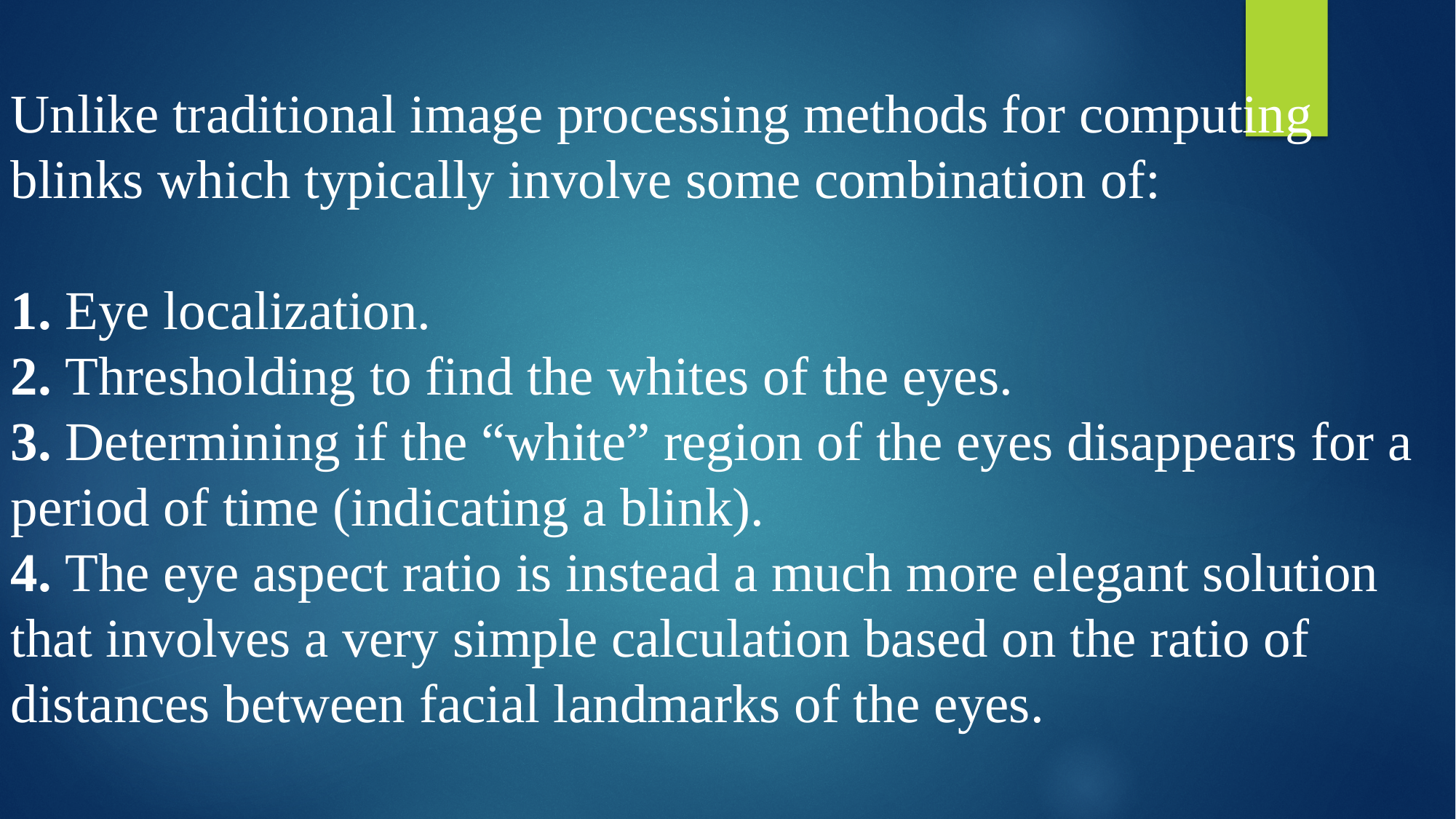

Unlike traditional image processing methods for computing blinks which typically involve some combination of:

1. Eye localization.
2. Thresholding to find the whites of the eyes.
3. Determining if the “white” region of the eyes disappears for a period of time (indicating a blink).
4. The eye aspect ratio is instead a much more elegant solution that involves a very simple calculation based on the ratio of distances between facial landmarks of the eyes.